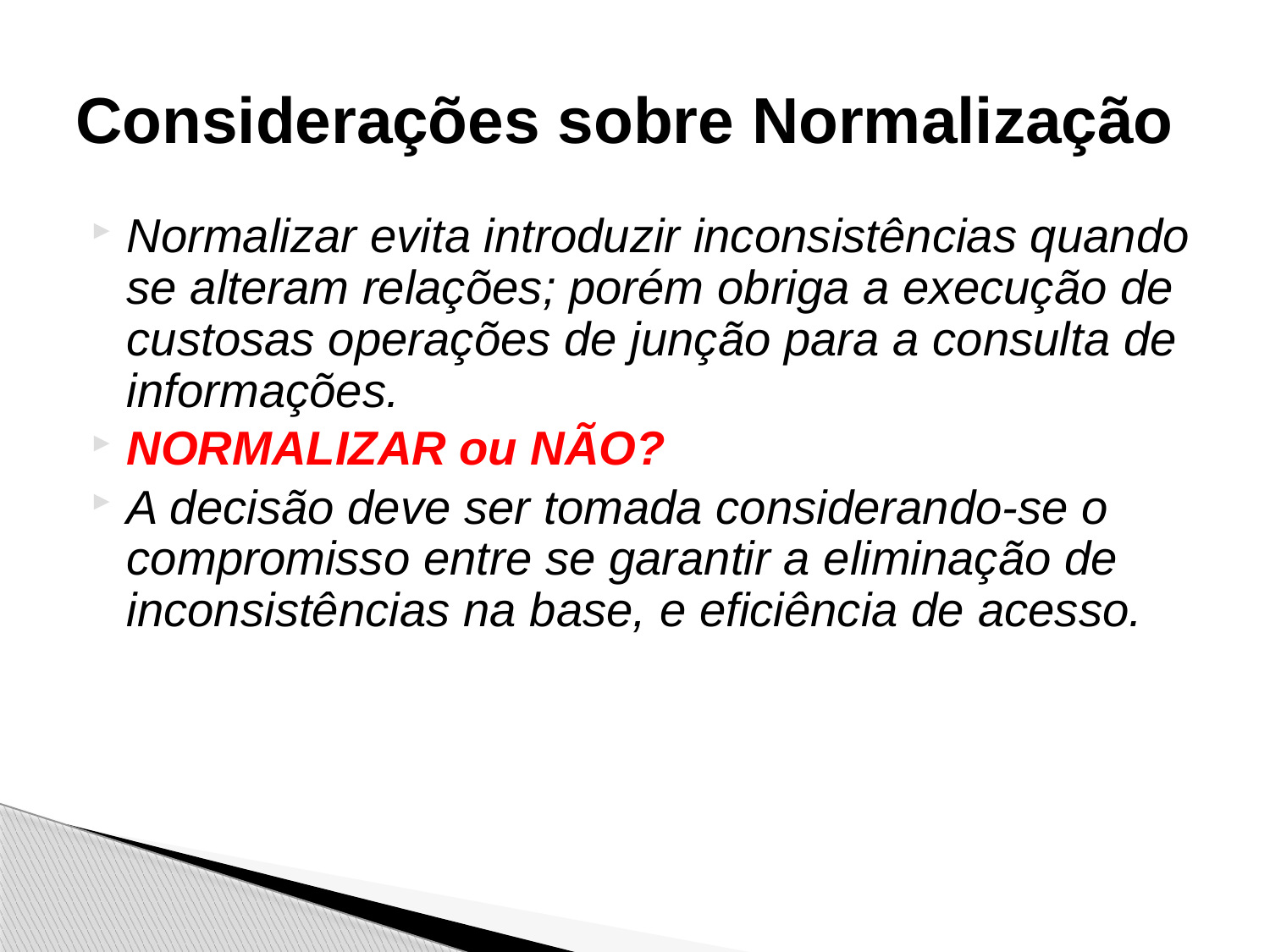

# Considerações sobre Normalização
Normalizar evita introduzir inconsistências quando se alteram relações; porém obriga a execução de custosas operações de junção para a consulta de informações.
NORMALIZAR ou NÃO?
A decisão deve ser tomada considerando-se o compromisso entre se garantir a eliminação de inconsistências na base, e eficiência de acesso.